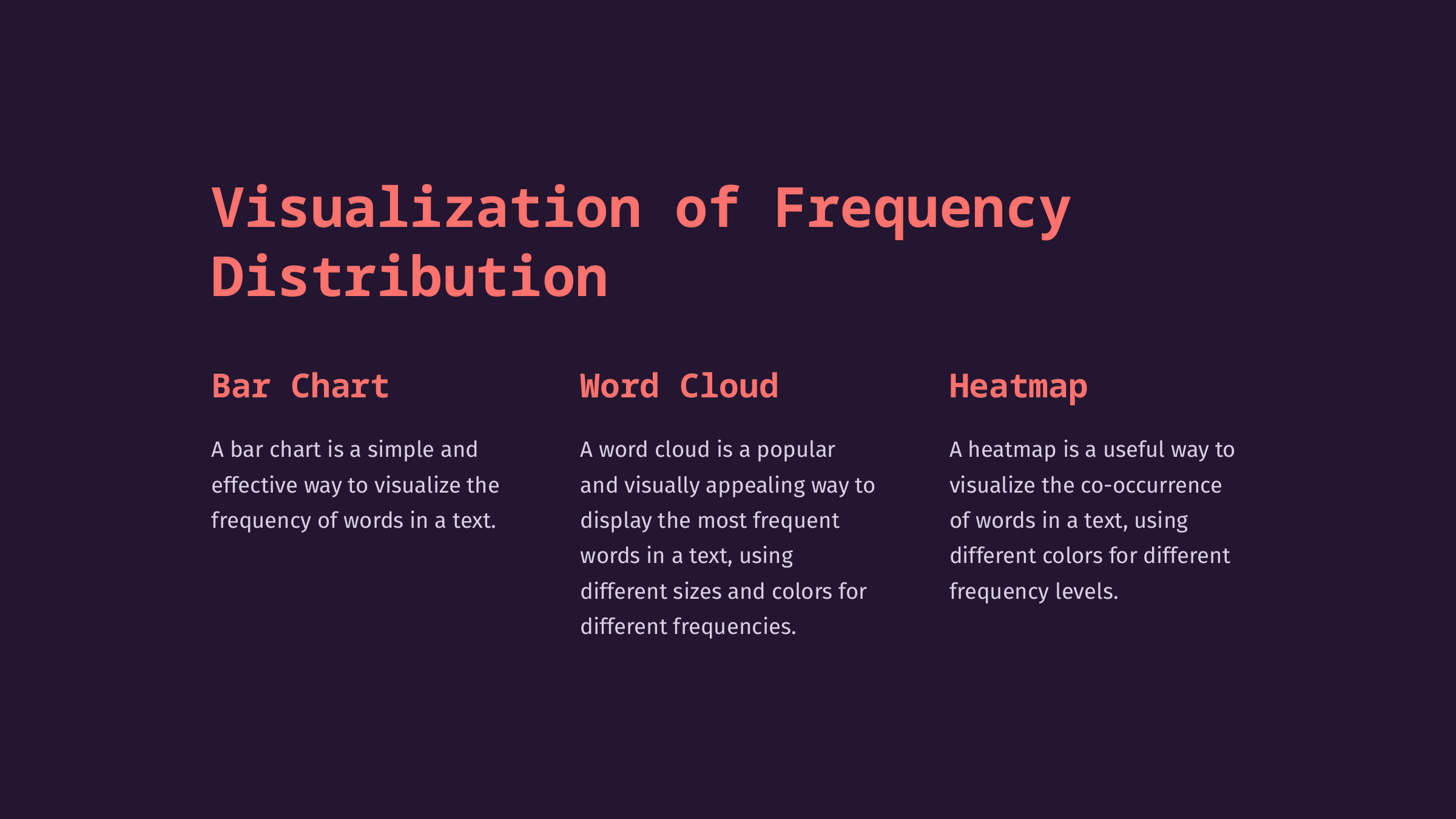

Visualization of Frequency Distribution
Bar Chart
Word Cloud
Heatmap
A bar chart is a simple and effective way to visualize the frequency of words in a text.
A word cloud is a popular and visually appealing way to display the most frequent words in a text, using different sizes and colors for different frequencies.
A heatmap is a useful way to visualize the co-occurrence of words in a text, using different colors for different frequency levels.